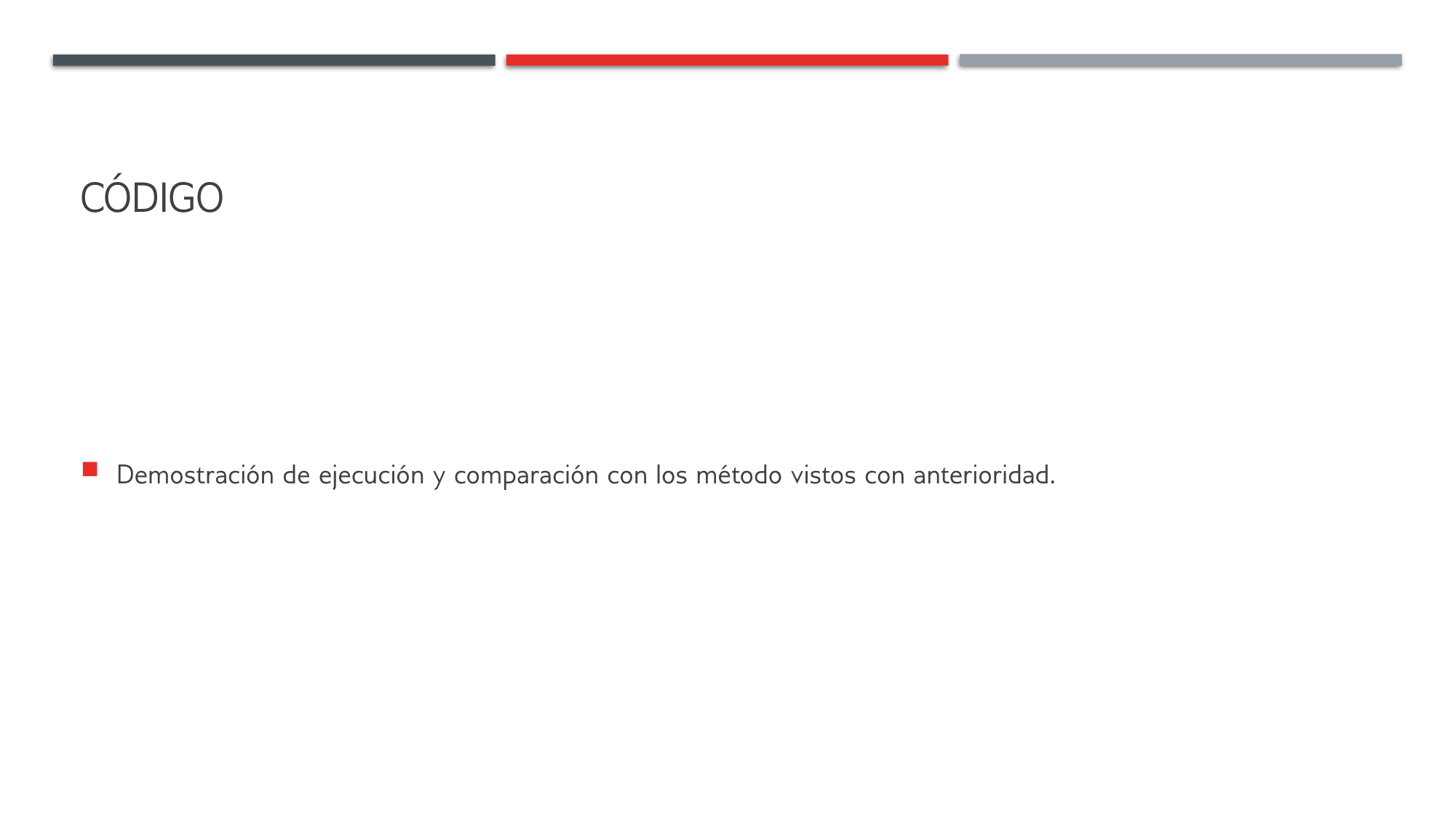

# Código
Demostración de ejecución y comparación con los método vistos con anterioridad.